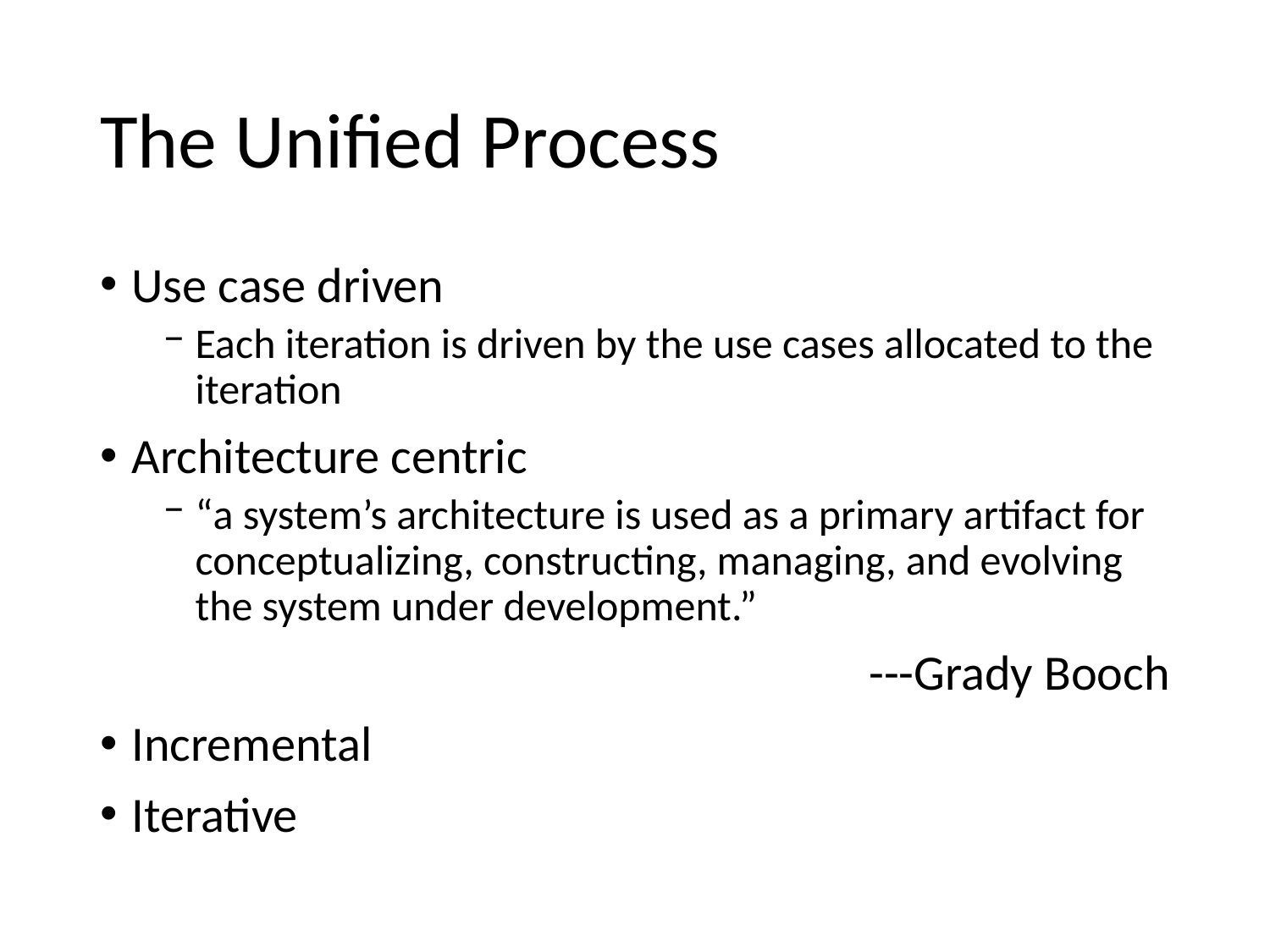

# The Unified Process
Use case driven
Each iteration is driven by the use cases allocated to the iteration
Architecture centric
“a system’s architecture is used as a primary artifact for conceptualizing, constructing, managing, and evolving the system under development.”
---Grady Booch
Incremental
Iterative